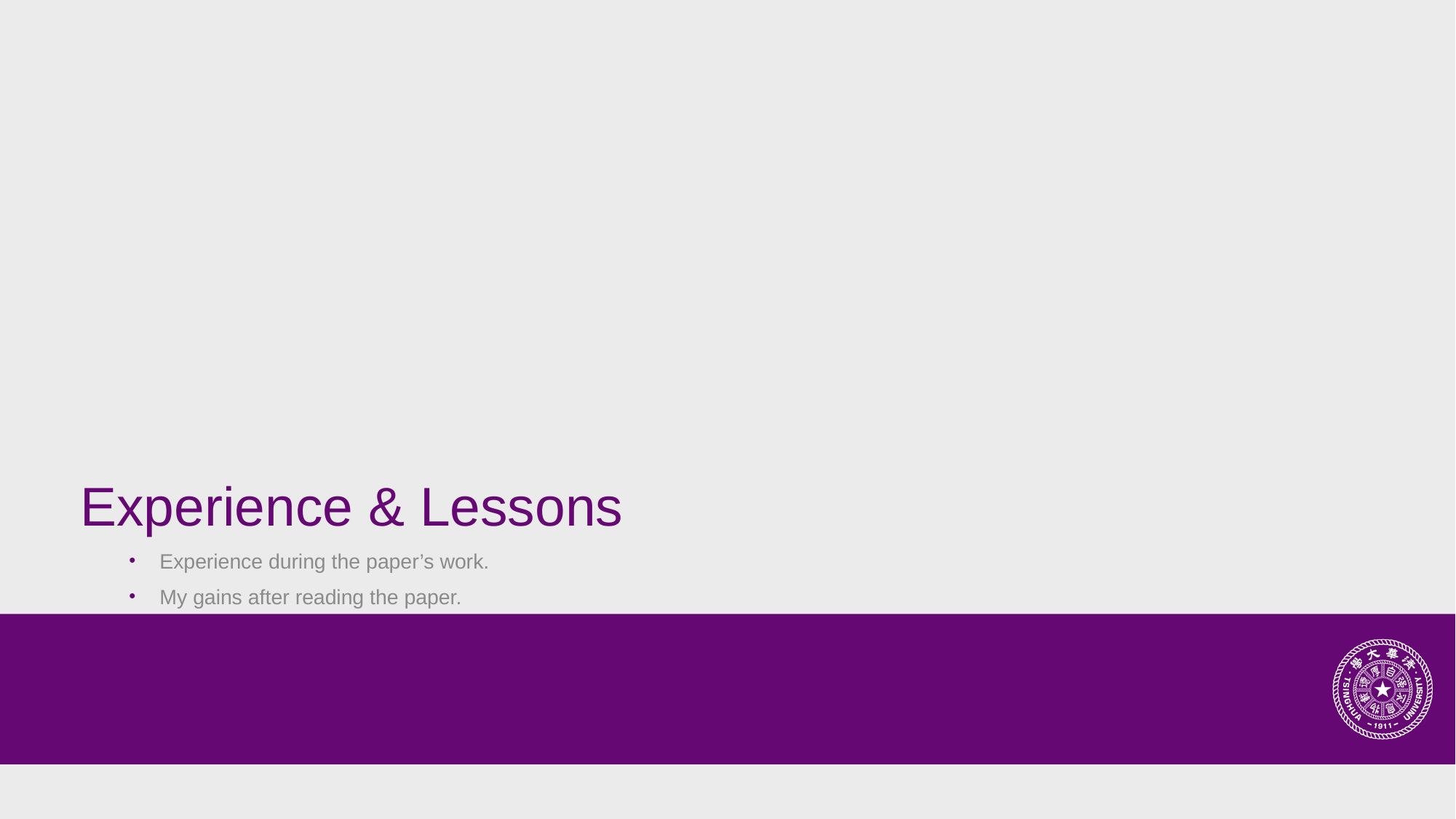

# Experience & Lessons
Experience during the paper’s work.
My gains after reading the paper.